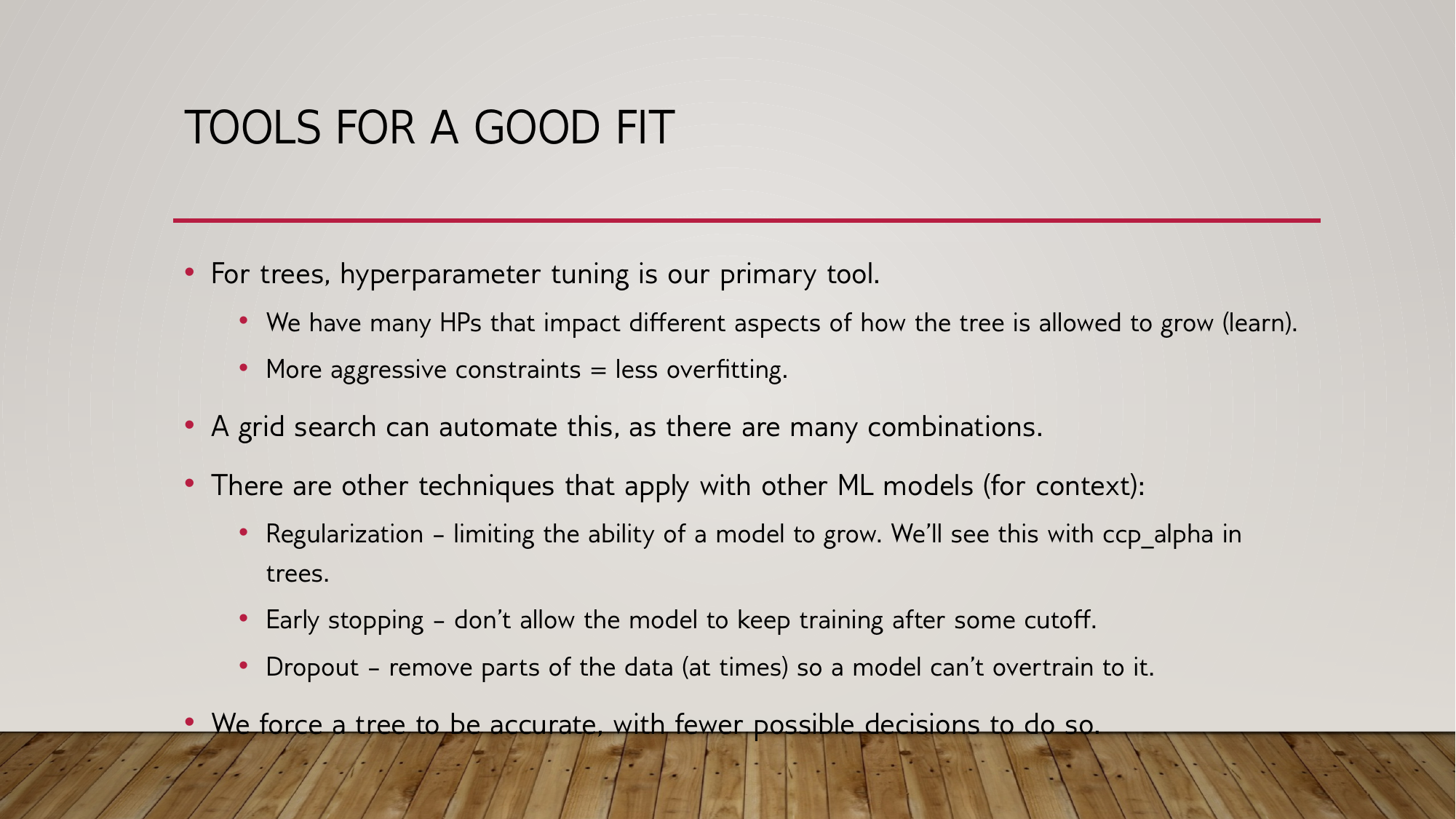

# Tools for a Good Fit
For trees, hyperparameter tuning is our primary tool.
We have many HPs that impact different aspects of how the tree is allowed to grow (learn).
More aggressive constraints = less overfitting.
A grid search can automate this, as there are many combinations.
There are other techniques that apply with other ML models (for context):
Regularization – limiting the ability of a model to grow. We’ll see this with ccp_alpha in trees.
Early stopping – don’t allow the model to keep training after some cutoff.
Dropout – remove parts of the data (at times) so a model can’t overtrain to it.
We force a tree to be accurate, with fewer possible decisions to do so.